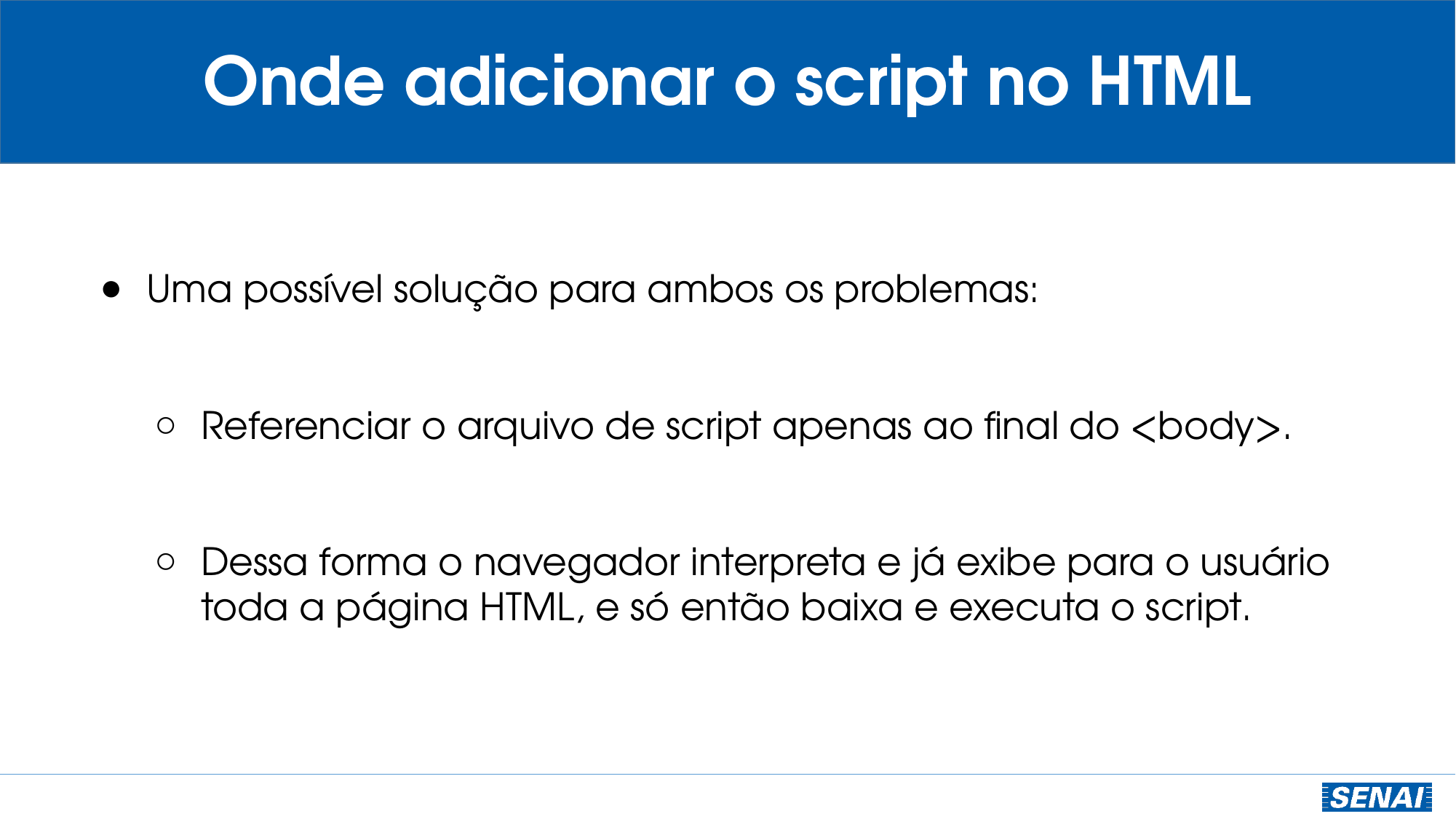

Onde adicionar o script no HTML
Uma possível solução para ambos os problemas:

Referenciar o arquivo de script apenas ao final do <body>.

Dessa forma o navegador interpreta e já exibe para o usuário toda a página HTML, e só então baixa e executa o script.